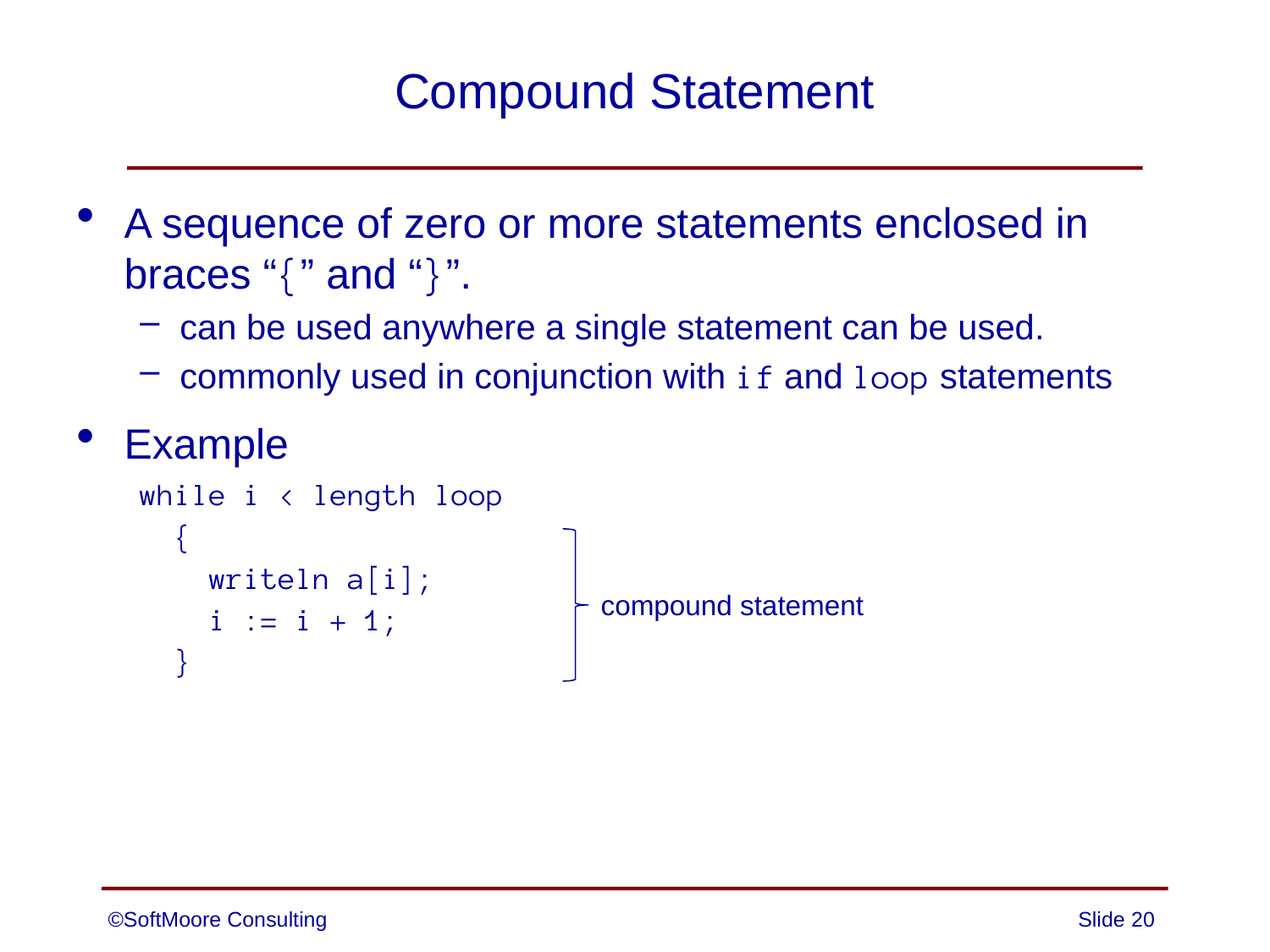

# Compound Statement
A sequence of zero or more statements enclosed in braces “{” and “}”.
can be used anywhere a single statement can be used.
commonly used in conjunction with if and loop statements
Example
while i < length loop
  {
    writeln a[i];
    i := i + 1;
  }

compound statement
©SoftMoore Consulting
Slide 20